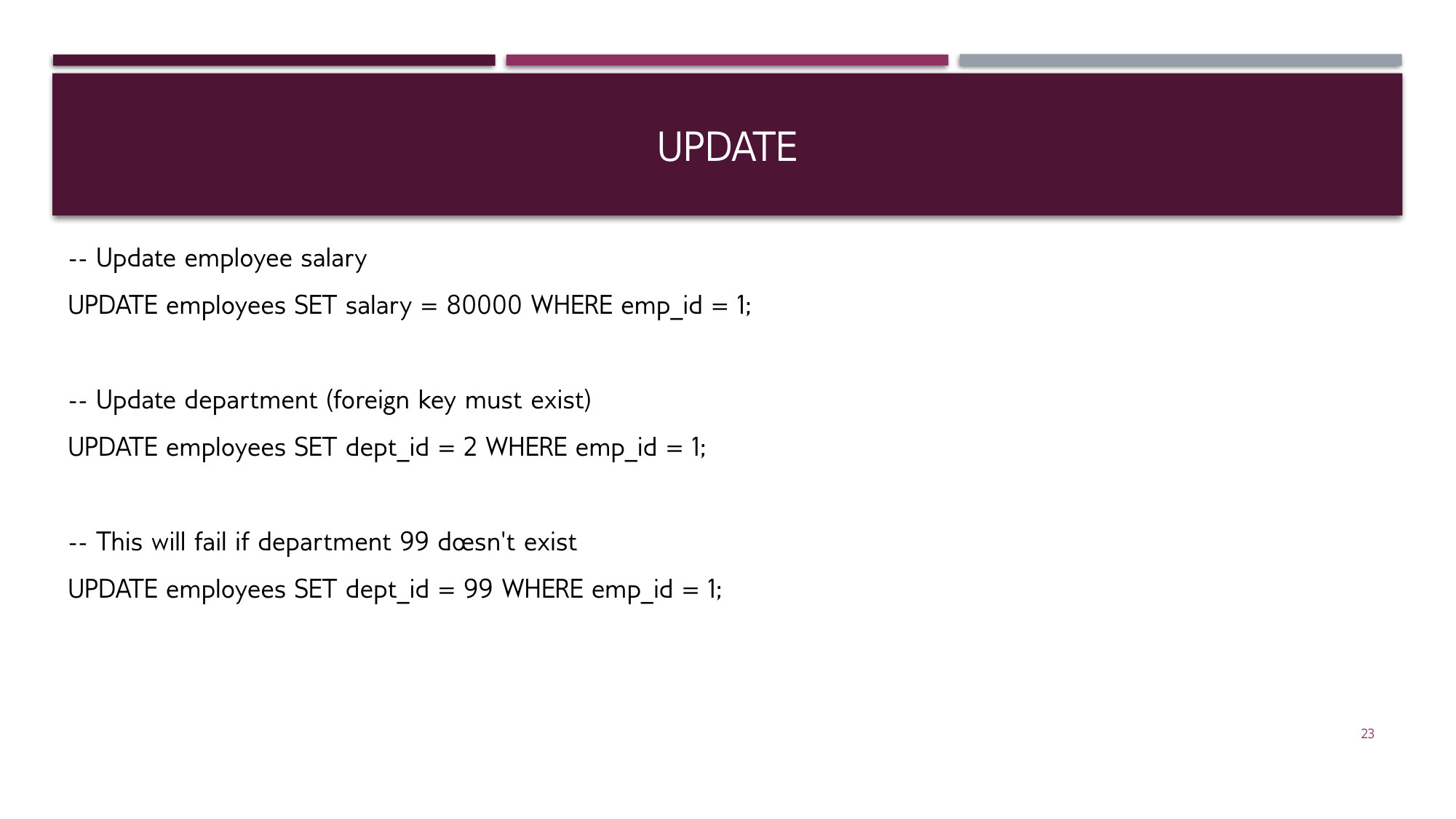

# update
-- Update employee salary
UPDATE employees SET salary = 80000 WHERE emp_id = 1;

-- Update department (foreign key must exist)
UPDATE employees SET dept_id = 2 WHERE emp_id = 1;

-- This will fail if department 99 doesn't exist
UPDATE employees SET dept_id = 99 WHERE emp_id = 1;
23